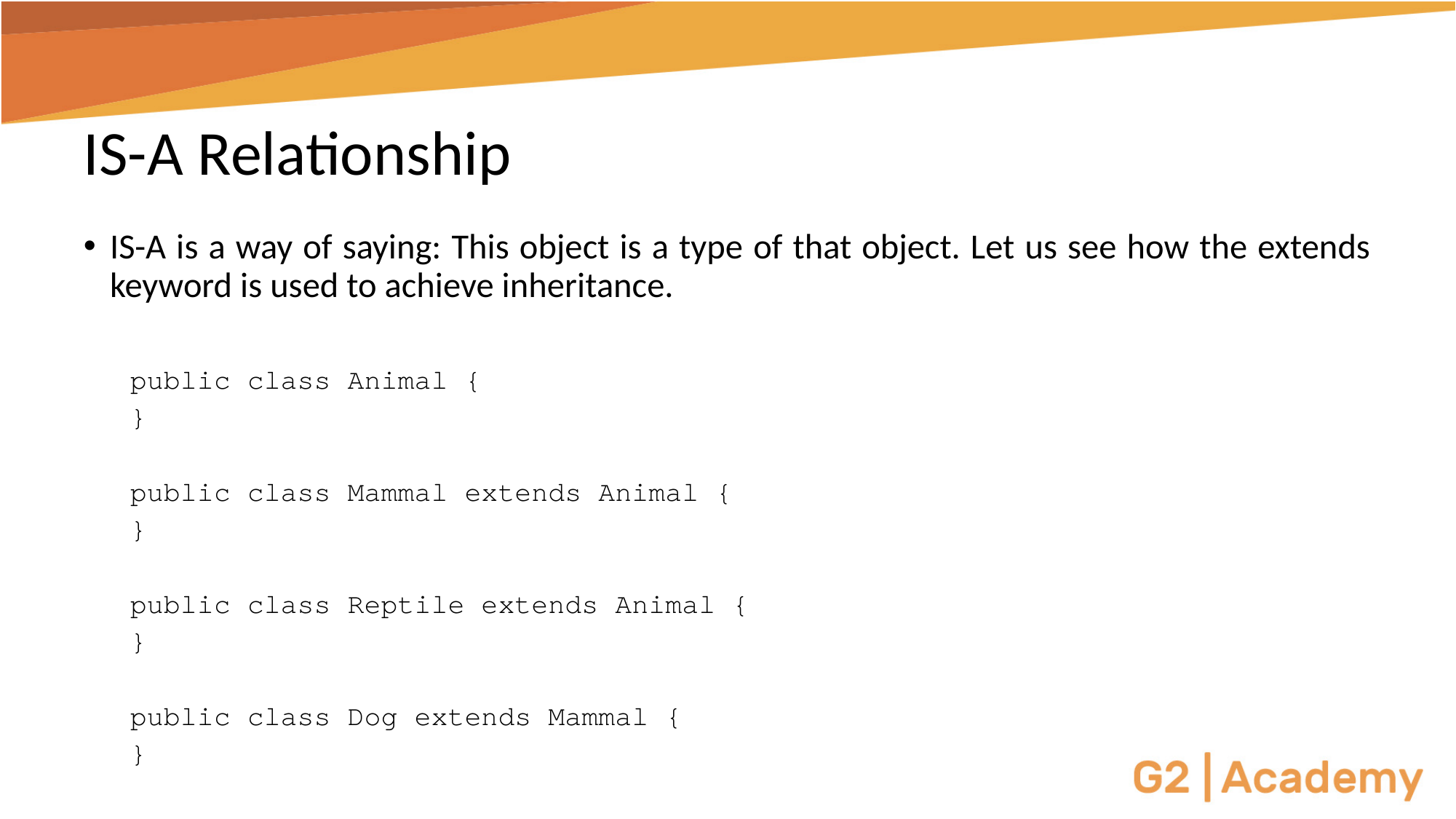

# IS-A Relationship
IS-A is a way of saying: This object is a type of that object. Let us see how the extends keyword is used to achieve inheritance.

public class Animal {
}

public class Mammal extends Animal {
}

public class Reptile extends Animal {
}

public class Dog extends Mammal {
}